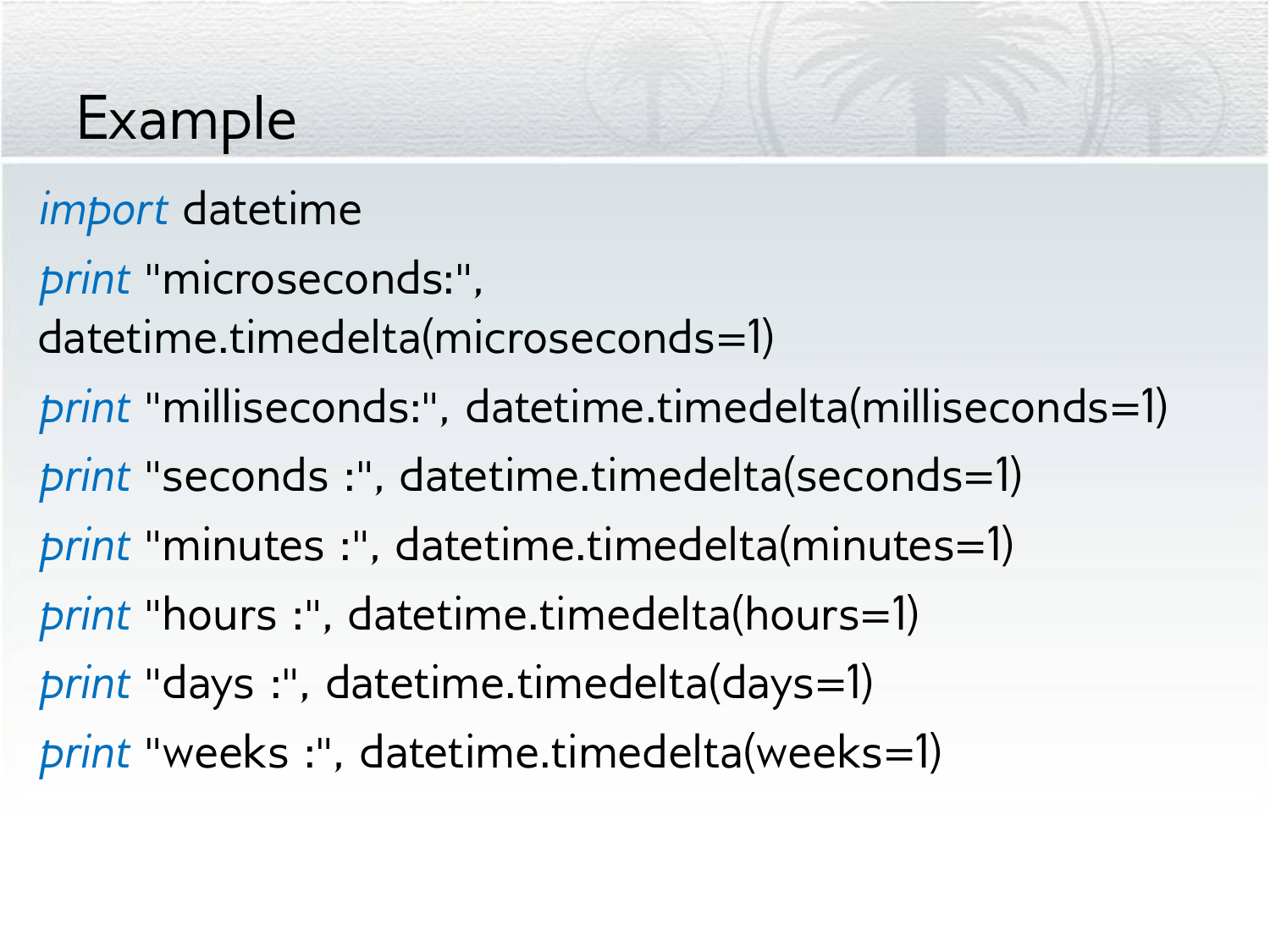

# Example
import datetime
print "microseconds:", datetime.timedelta(microseconds=1)
print "milliseconds:", datetime.timedelta(milliseconds=1)
print "seconds :", datetime.timedelta(seconds=1)
print "minutes :", datetime.timedelta(minutes=1)
print "hours :", datetime.timedelta(hours=1)
print "days :", datetime.timedelta(days=1)
print "weeks :", datetime.timedelta(weeks=1)